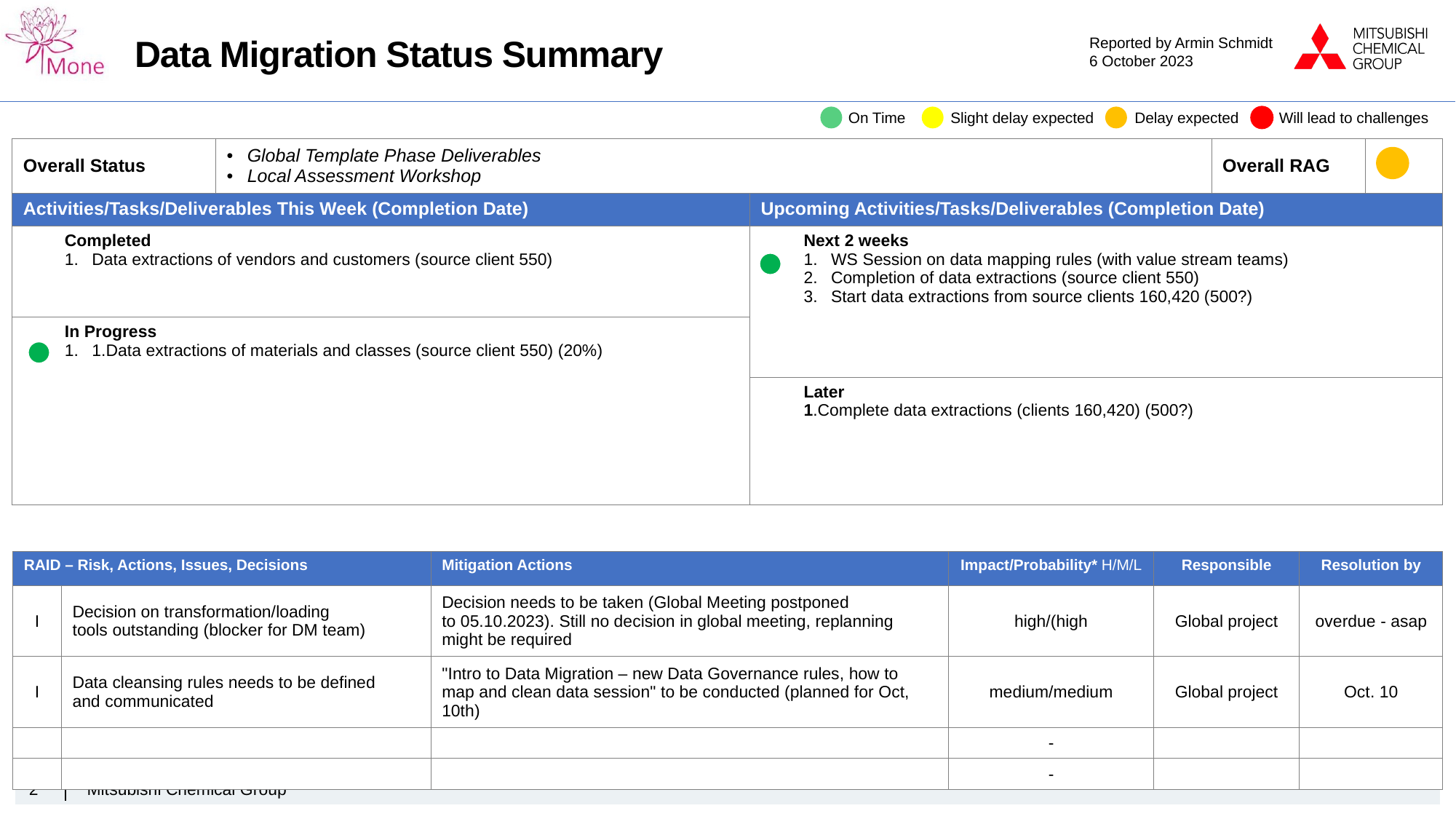

Reported by Armin Schmidt
6 October 2023
# Data Migration Status Summary
On Time
Slight delay expected
Delay expected
Will lead to challenges

| Overall Status |  | Global Template Phase Deliverables Local Assessment Workshop |  |  | Overall RAG |  |
| --- | --- | --- | --- | --- | --- | --- |
| Activities/Tasks/Deliverables This Week (Completion Date) |  |  | Upcoming Activities/Tasks/Deliverables (Completion Date) |  |  | Status |
|  | Completed Data extractions of vendors and customers (source client 550) |  |  | Next 2 weeks WS Session on data mapping rules (with value stream teams)  Completion of data extractions (source client 550)  Start data extractions from source clients 160,420 (500?) |  |  |
|  | In Progress 1.Data extractions of materials and classes (source client 550) (20%) |  |  |  |  |  |
|  |  |  |  | Later 1.Complete data extractions (clients 160,420) (500?) |  |  |

| RAID – Risk, Actions, Issues, Decisions |  | Mitigation Actions | Impact/Probability\* H/M/L | Responsible | Resolution by |
| --- | --- | --- | --- | --- | --- |
| I | Decision on transformation/loading tools outstanding (blocker for DM team) | Decision needs to be taken (Global Meeting postponed to 05.10.2023). Still no decision in global meeting, replanning might be required | high/(high | Global project | overdue - asap |
| I | Data cleansing rules needs to be defined and communicated | "Intro to Data Migration – new Data Governance rules, how to map and clean data session" to be conducted (planned for Oct, 10th) | medium/medium | Global project | Oct. 10 |
|  |  |  | - |  |  |
|  |  |  | - |  |  |
2
Mitsubishi Chemical Group